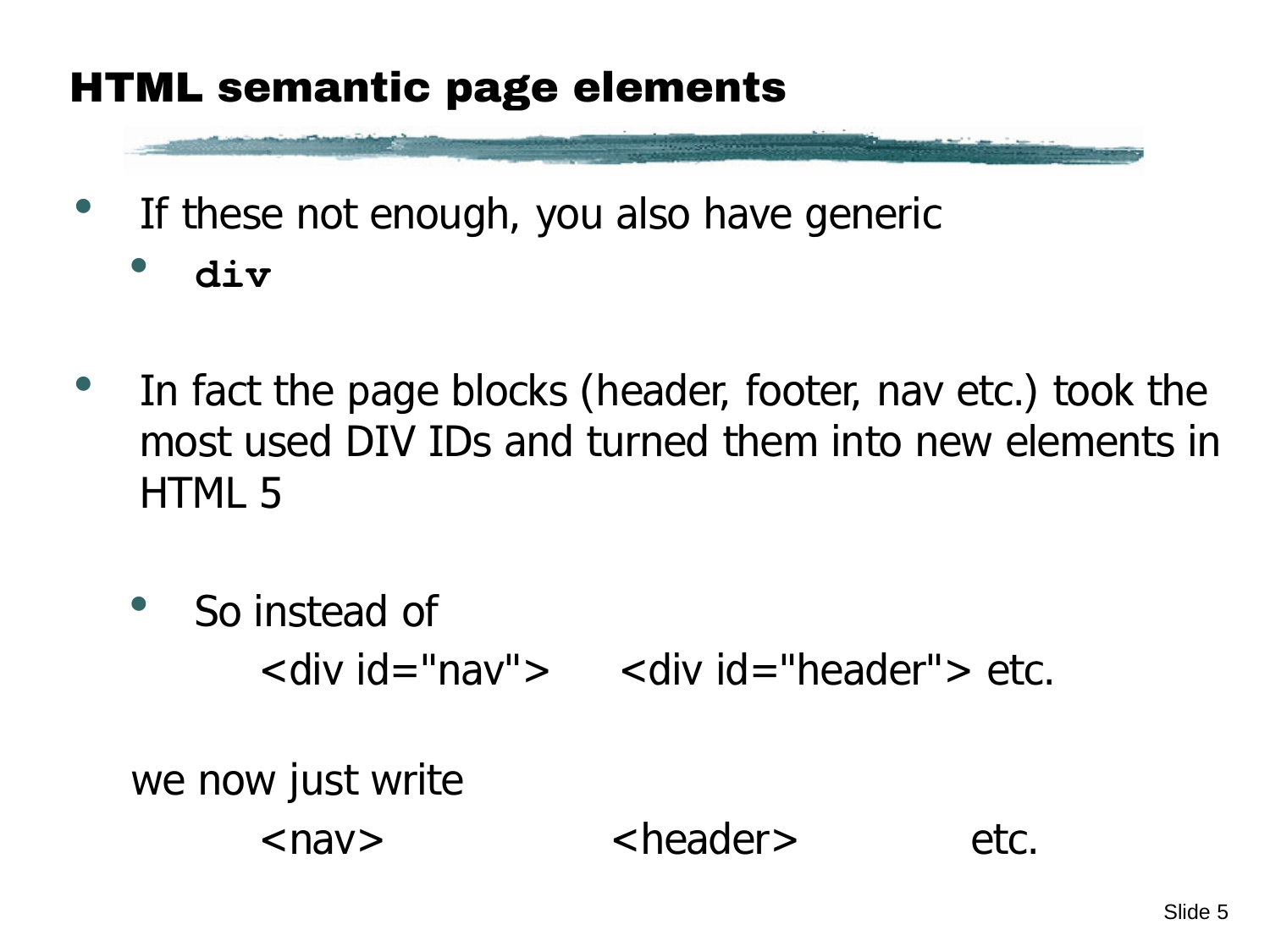

# HTML semantic page elements
If these not enough, you also have generic
div

In fact the page blocks (header, footer, nav etc.) took the most used DIV IDs and turned them into new elements in HTML 5

So instead of
	<div id="nav">     <div id="header"> etc.
we now just write
	<nav>                 <header>             etc.

Slide 5